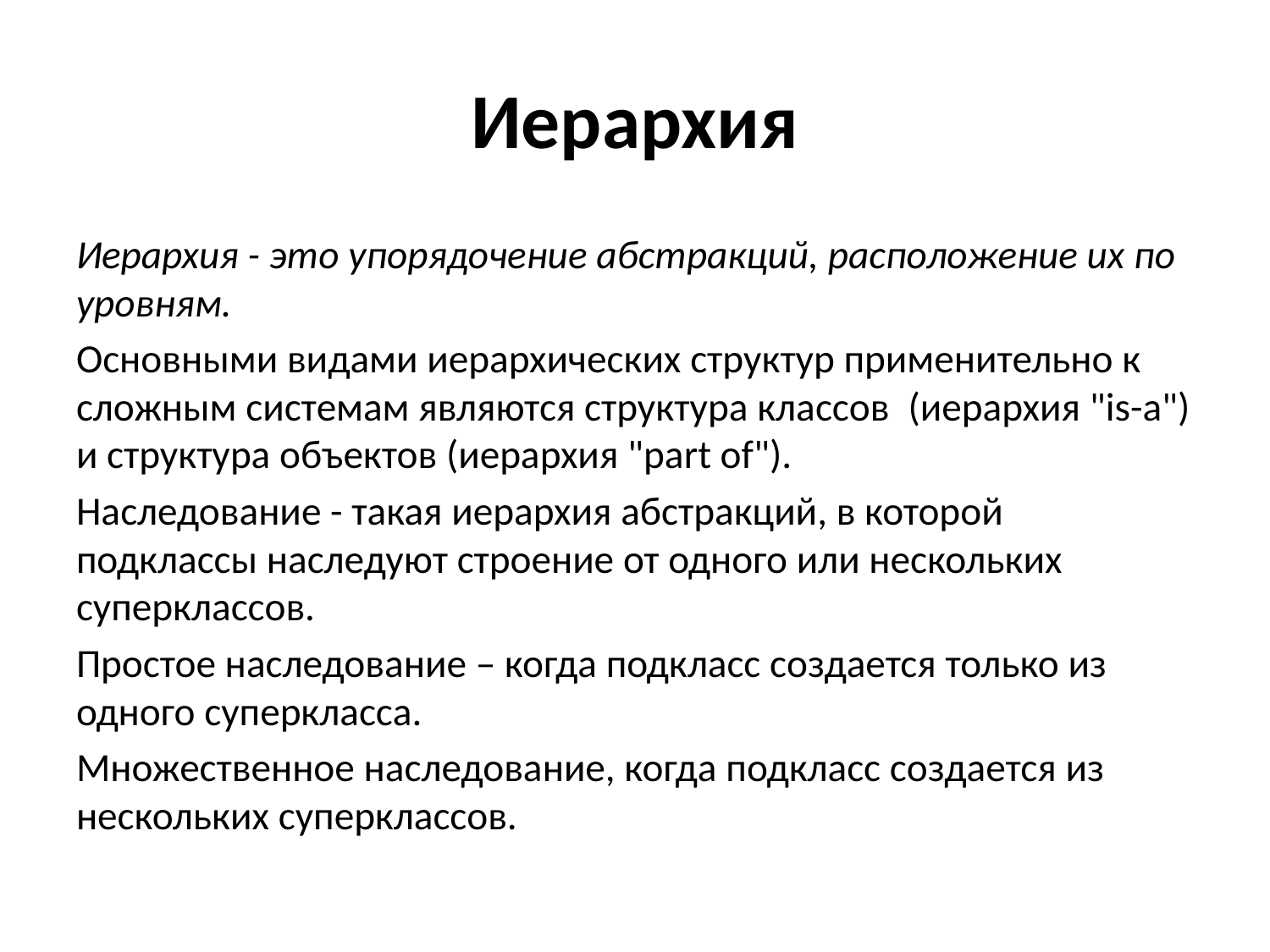

# Иерархия
Иерархия - это упорядочение абстракций, расположение их по уровням.
Основными видами иерархических структур применительно к сложным системам являются структура классов  (иерархия "is-a") и структура объектов (иерархия "part of").
Наследование - такая иерархия абстракций, в которой подклассы наследуют строение от одного или нескольких суперклассов.
Простое наследование – когда подкласс создается только из одного суперкласса.
Множественное наследование, когда подкласс создается из нескольких суперклассов.